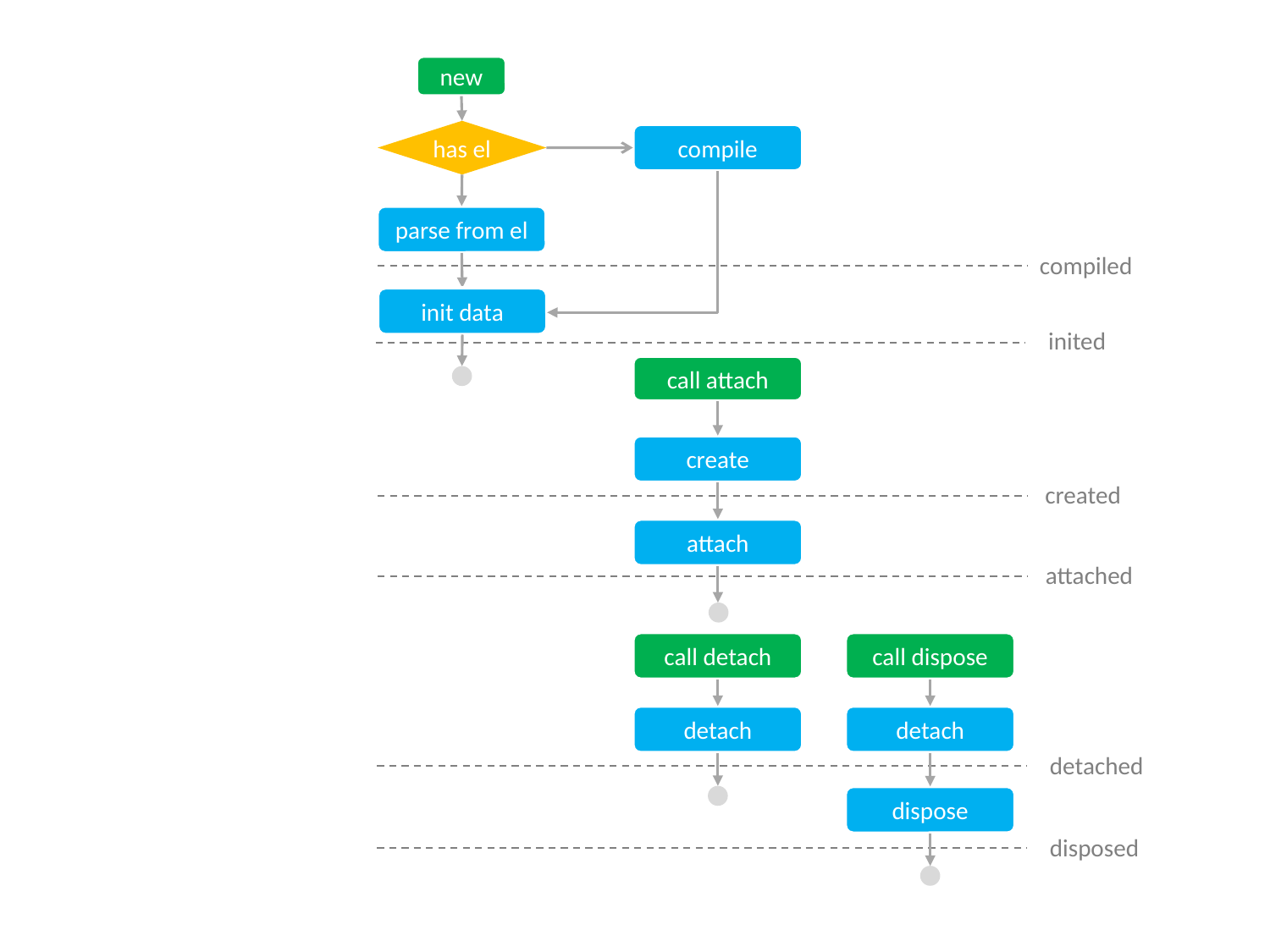

new
has el
compile
parse from el
compiled
init data
inited
call attach

create
created
attach
attached

call detach
call dispose
detach
detach
detached

dispose
disposed